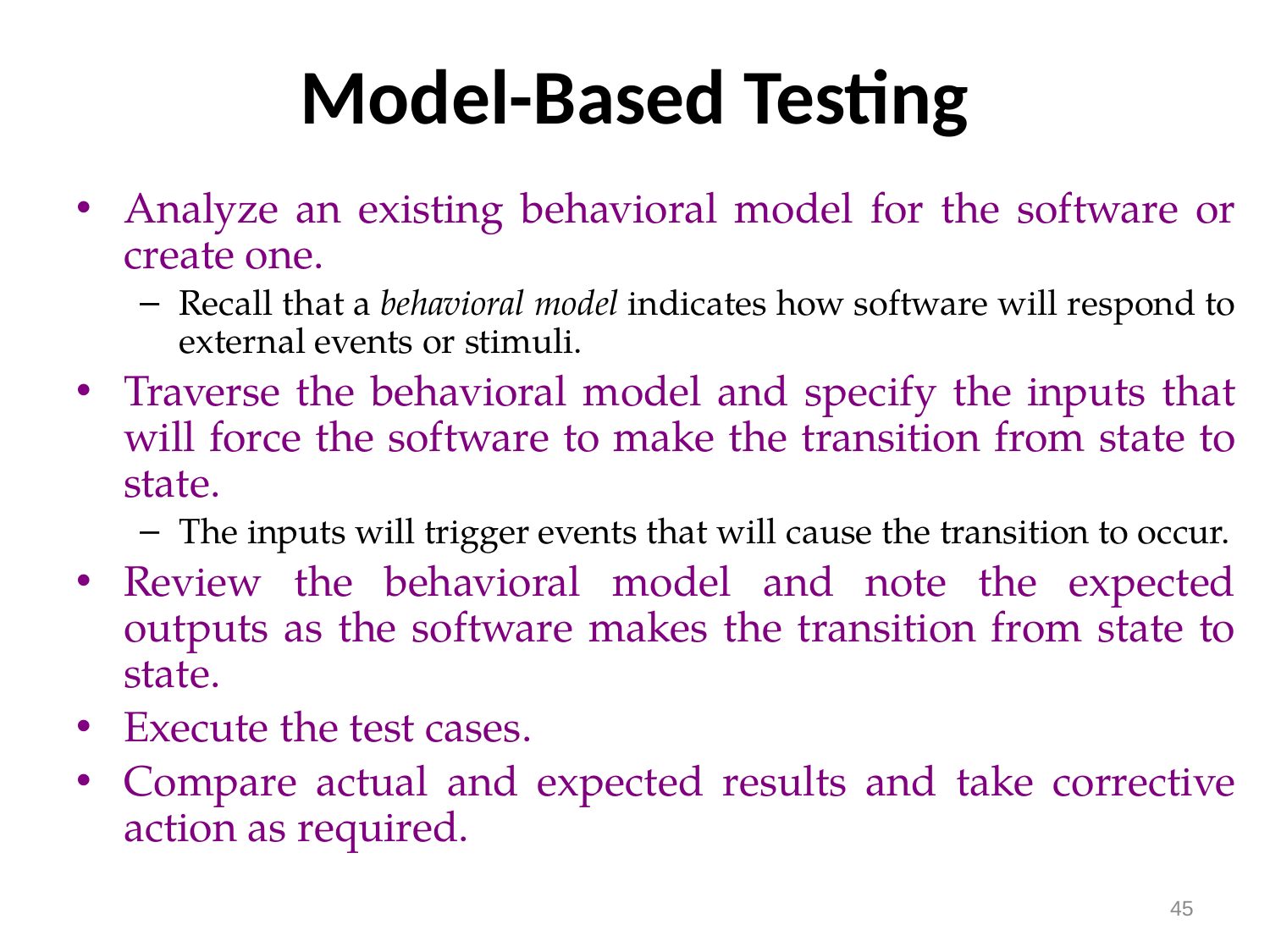

# Model-Based Testing
Analyze an existing behavioral model for the software or create one.
Recall that a behavioral model indicates how software will respond to external events or stimuli.
Traverse the behavioral model and specify the inputs that will force the software to make the transition from state to state.
The inputs will trigger events that will cause the transition to occur.
Review the behavioral model and note the expected outputs as the software makes the transition from state to state.
Execute the test cases.
Compare actual and expected results and take corrective action as required.
45